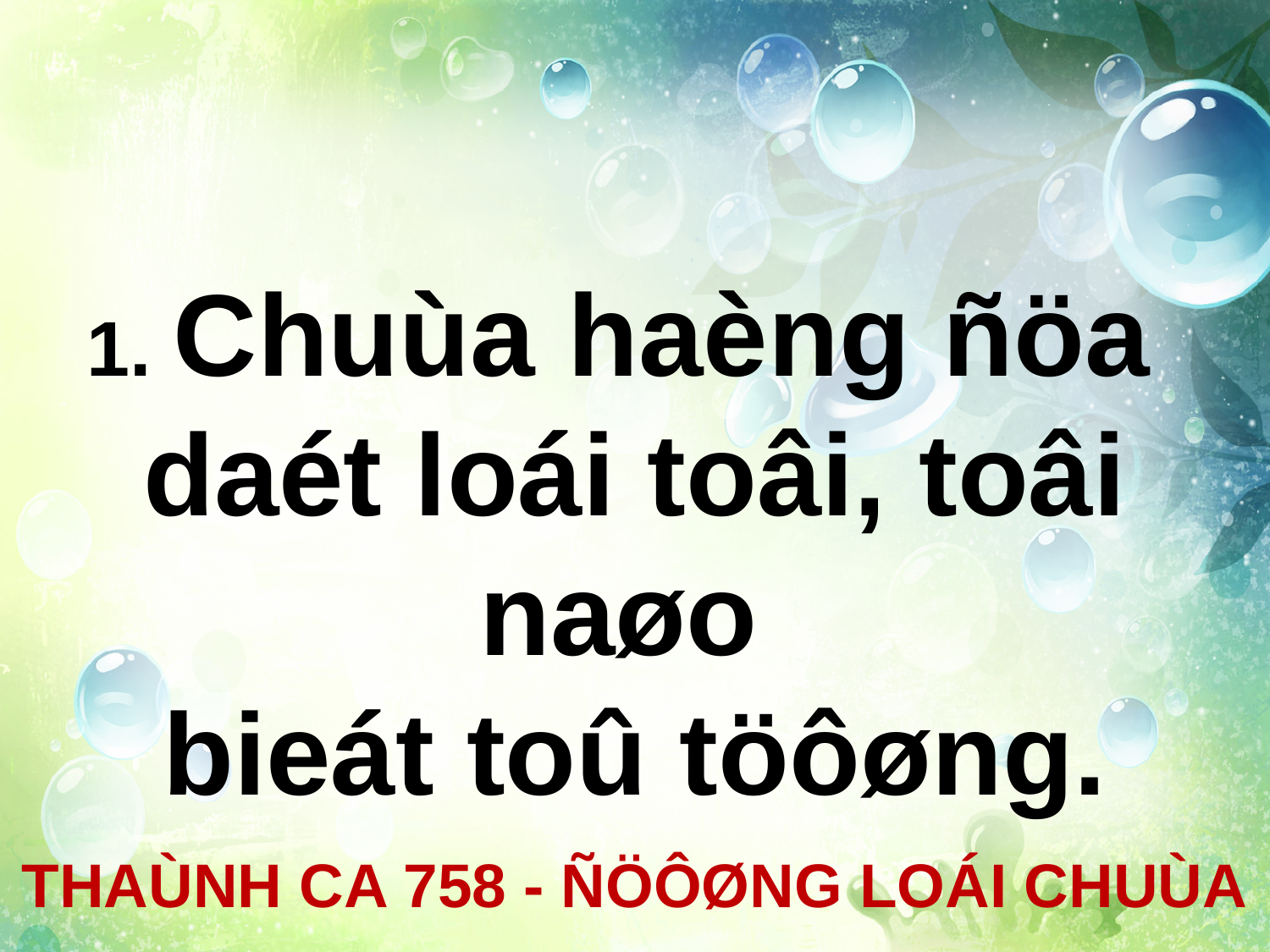

1. Chuùa haèng ñöa
daét loái toâi, toâi naøo
bieát toû töôøng.
THAÙNH CA 758 - ÑÖÔØNG LOÁI CHUÙA